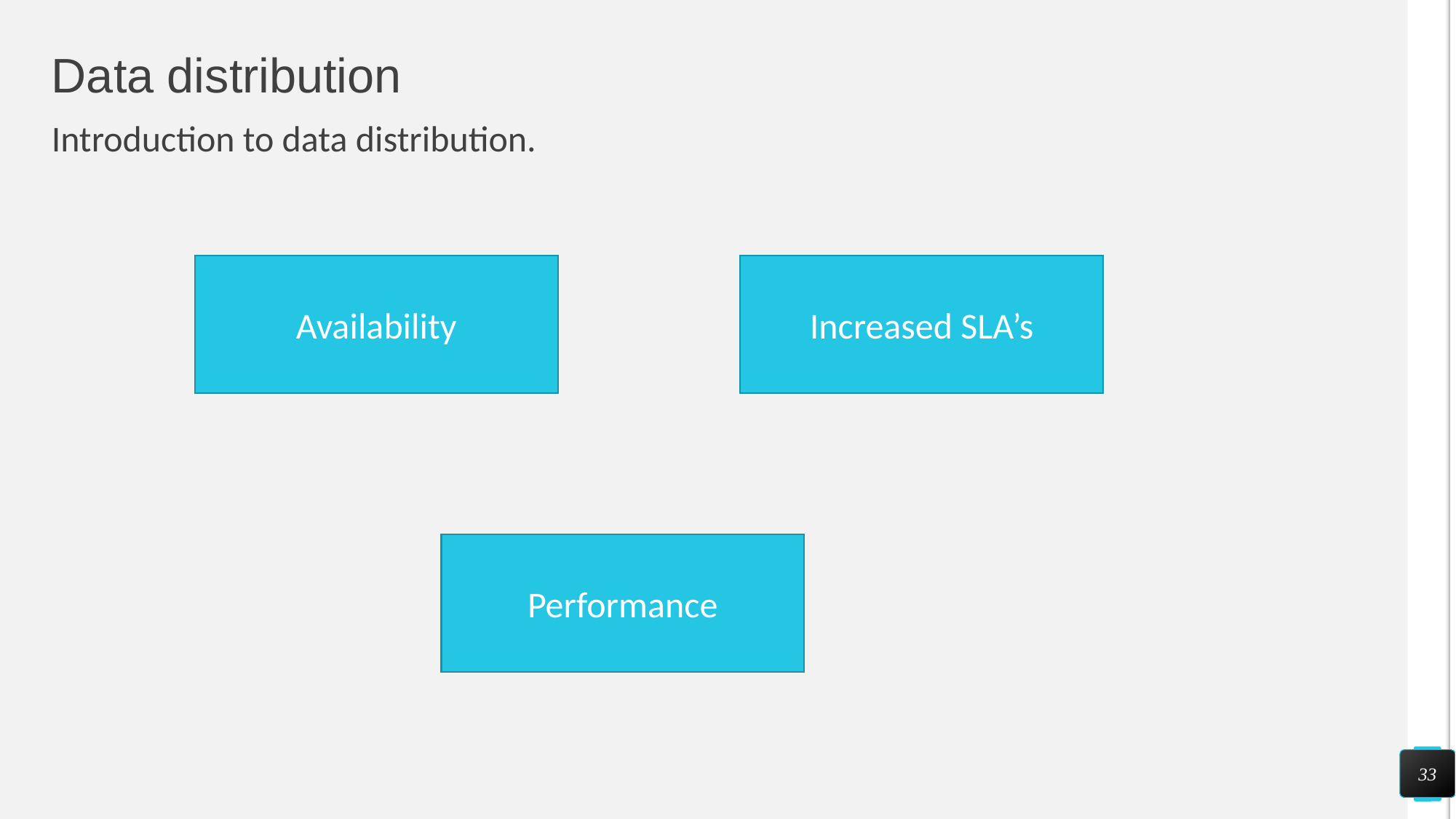

# Data distribution
Introduction to data distribution.
Availability
Increased SLA’s
Performance
33